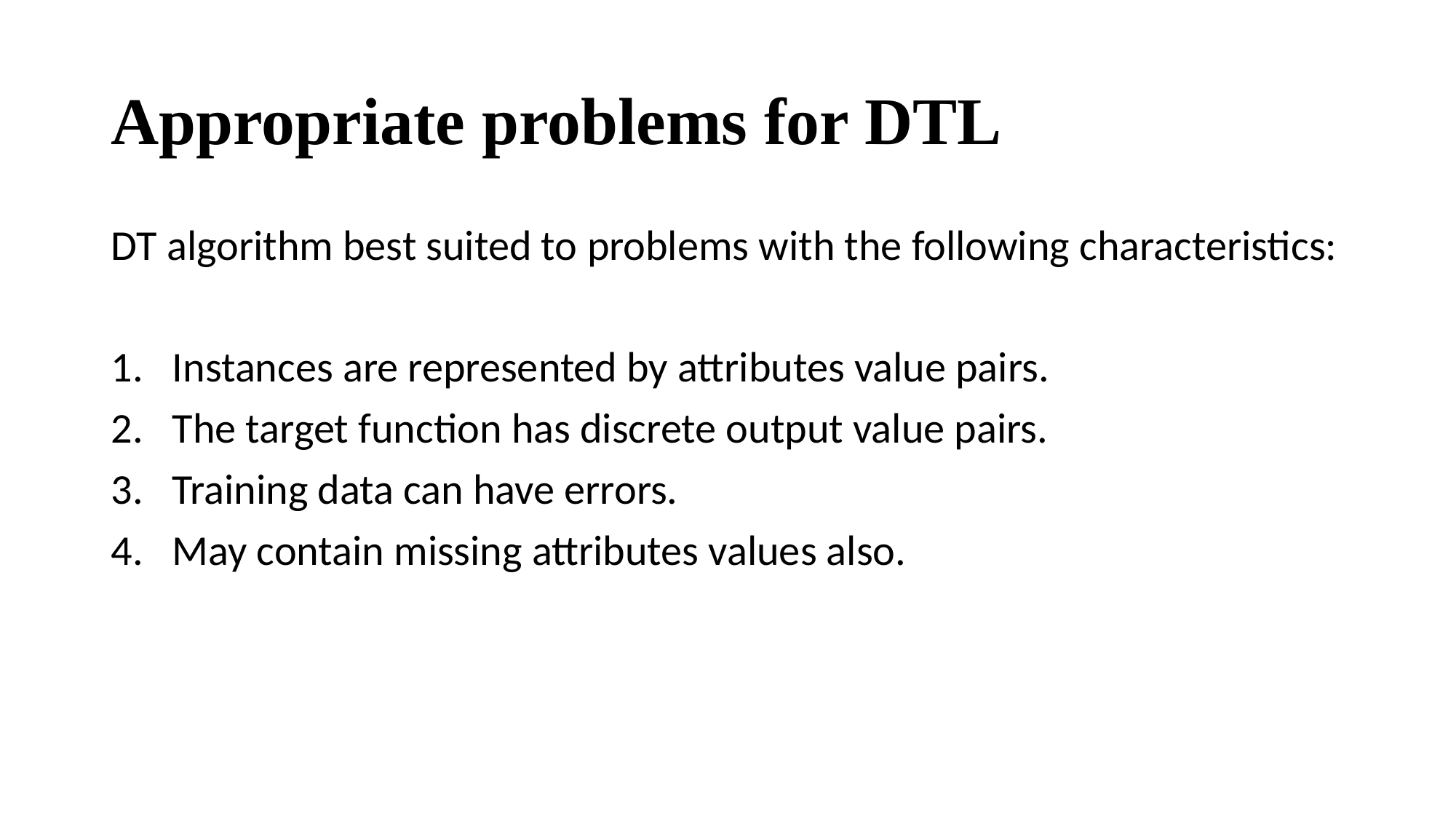

# Appropriate problems for DTL
DT algorithm best suited to problems with the following characteristics:

Instances are represented by attributes value pairs.
The target function has discrete output value pairs.
Training data can have errors.
May contain missing attributes values also.